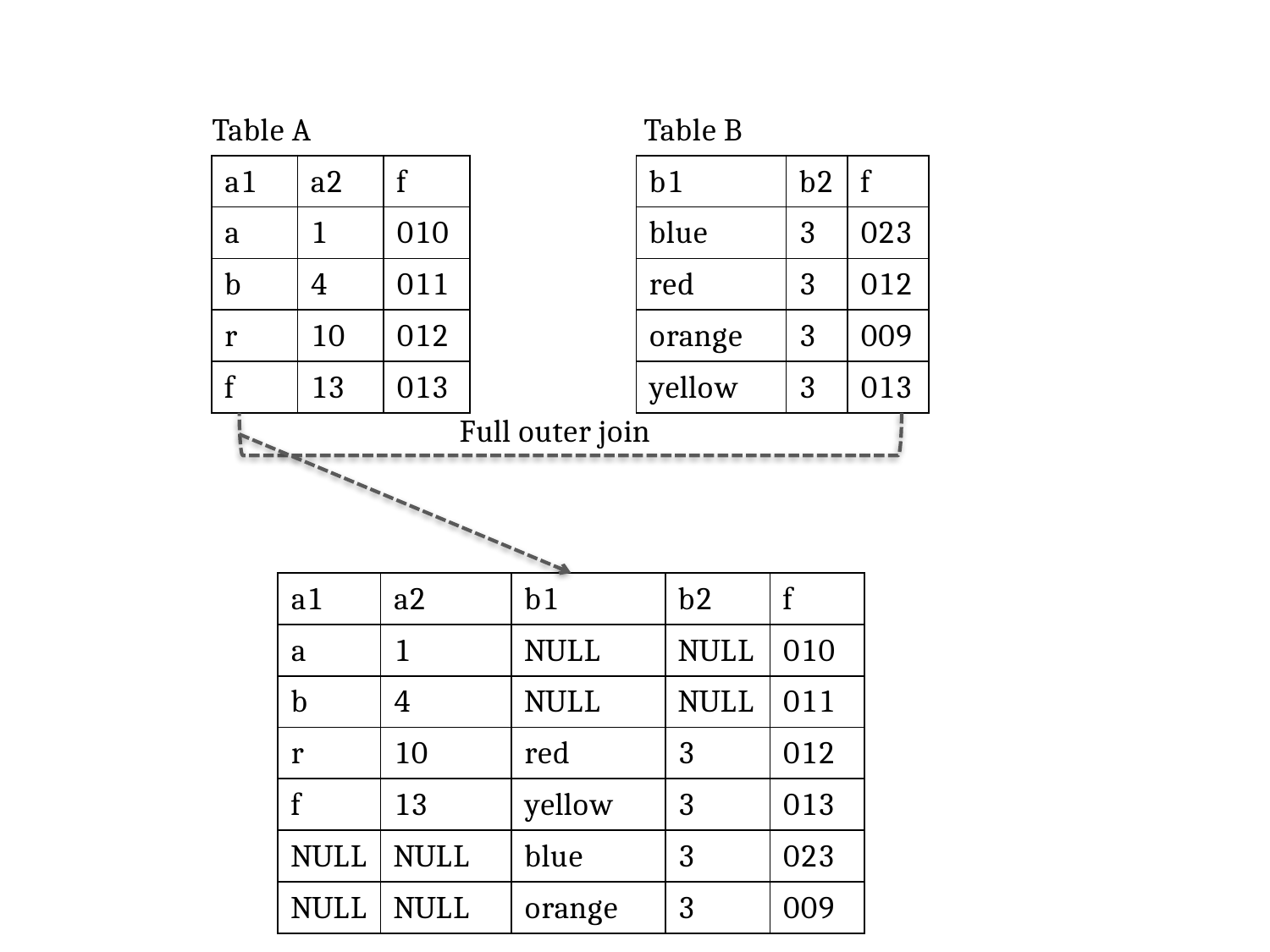

Table A
Table B

| a1 | a2 | f |
| --- | --- | --- |
| a | 1 | 010 |
| b | 4 | 011 |
| r | 10 | 012 |
| f | 13 | 013 |
| b1 | b2 | f |
| --- | --- | --- |
| blue | 3 | 023 |
| red | 3 | 012 |
| orange | 3 | 009 |
| yellow | 3 | 013 |
Full outer join
| a1 | a2 | b1 | b2 | f |
| --- | --- | --- | --- | --- |
| a | 1 | NULL | NULL | 010 |
| b | 4 | NULL | NULL | 011 |
| r | 10 | red | 3 | 012 |
| f | 13 | yellow | 3 | 013 |
| NULL | NULL | blue | 3 | 023 |
| NULL | NULL | orange | 3 | 009 |